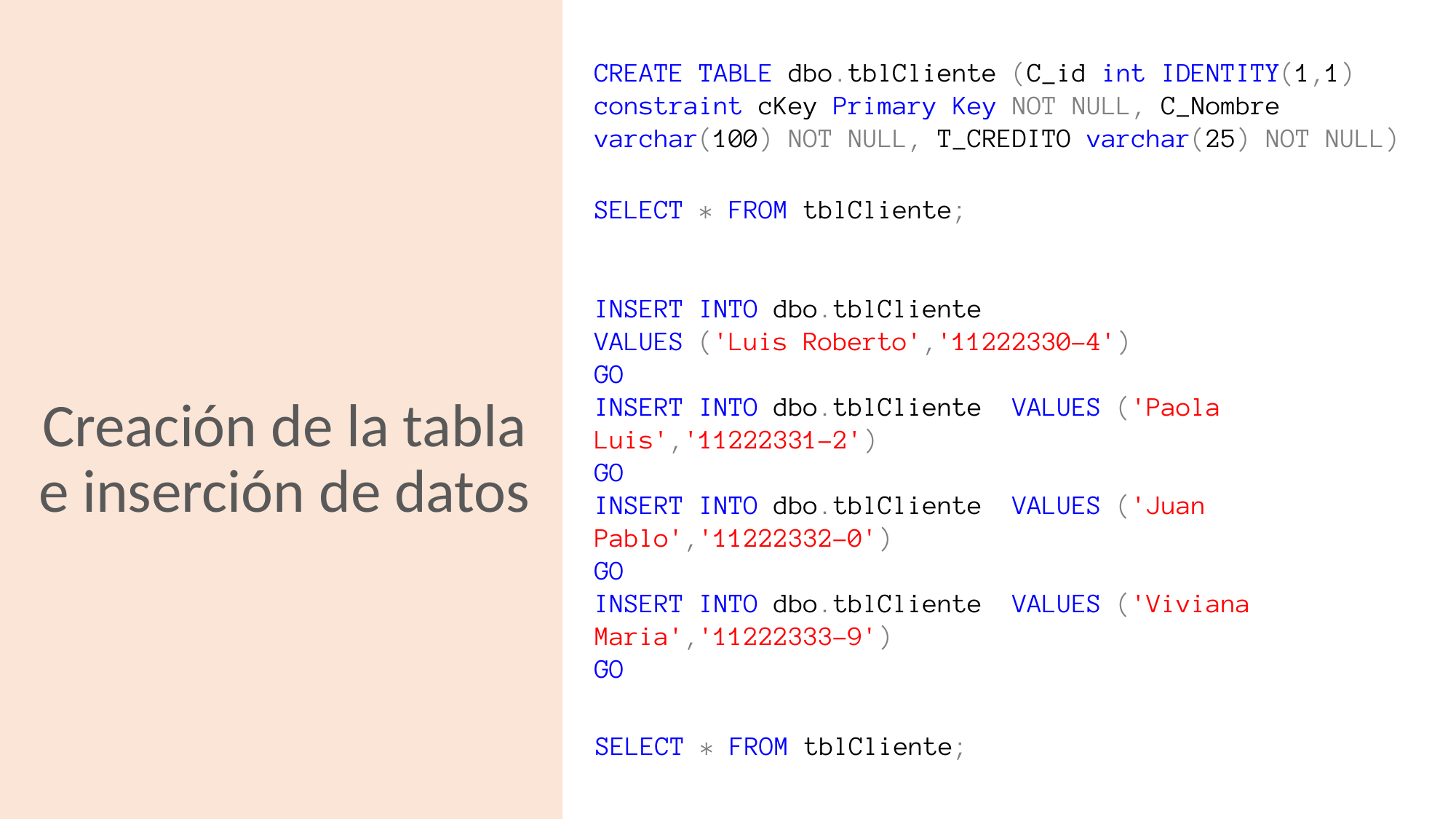

# Creación de la tabla e inserción de datos
CREATE TABLE dbo.tblCliente (C_id int IDENTITY(1,1)
constraint cKey Primary Key NOT NULL, C_Nombre varchar(100) NOT NULL, T_CREDITO varchar(25) NOT NULL)
SELECT * FROM tblCliente;
INSERT INTO dbo.tblCliente
VALUES ('Luis Roberto','11222330-4')
GO
INSERT INTO dbo.tblCliente  VALUES ('Paola Luis','11222331-2')
GO
INSERT INTO dbo.tblCliente  VALUES ('Juan Pablo','11222332-0')
GO
INSERT INTO dbo.tblCliente  VALUES ('Viviana Maria','11222333-9')
GO
SELECT * FROM tblCliente;